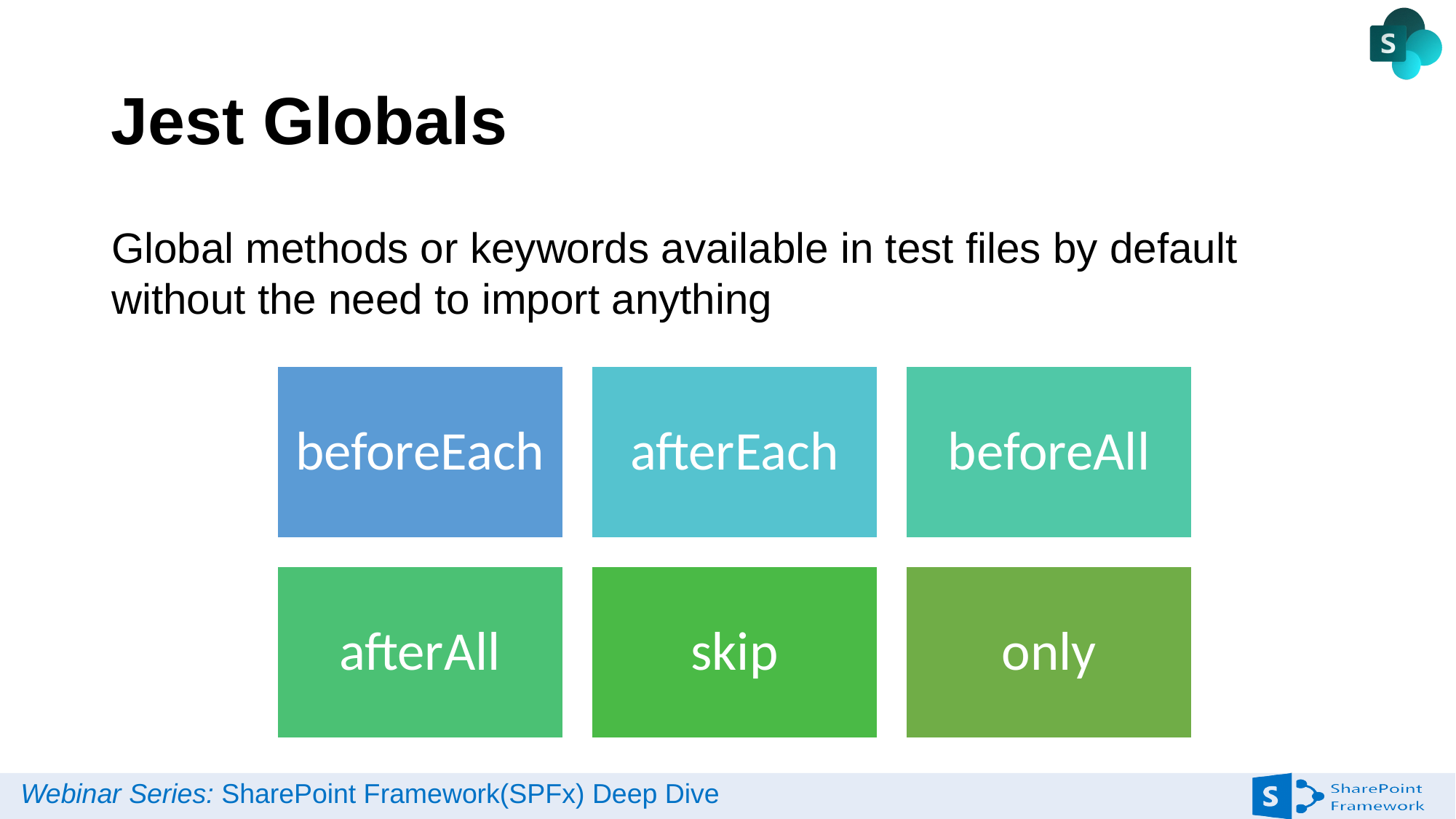

# Jest Globals
Global methods or keywords available in test files by default without the need to import anything
beforeEach
afterEach
beforeAll
afterAll
skip
only